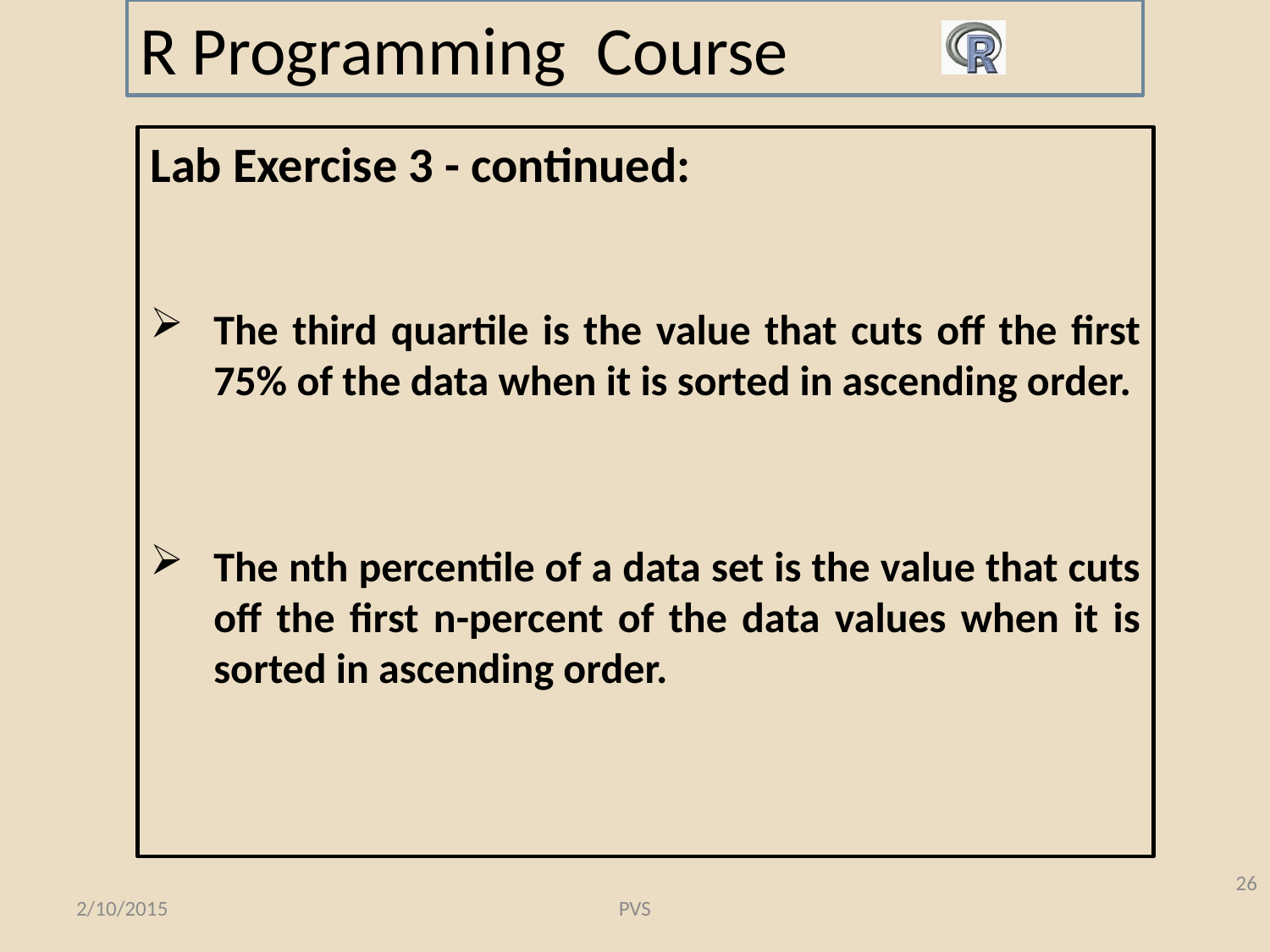

# R Programming  Course

Lab Exercise 3 - continued:
The third quartile is the value that cuts off the first 75% of the data when it is sorted in ascending order.

The nth percentile of a data set is the value that cuts off the first n-percent of the data values when it is sorted in ascending order.
26
2/10/2015
PVS